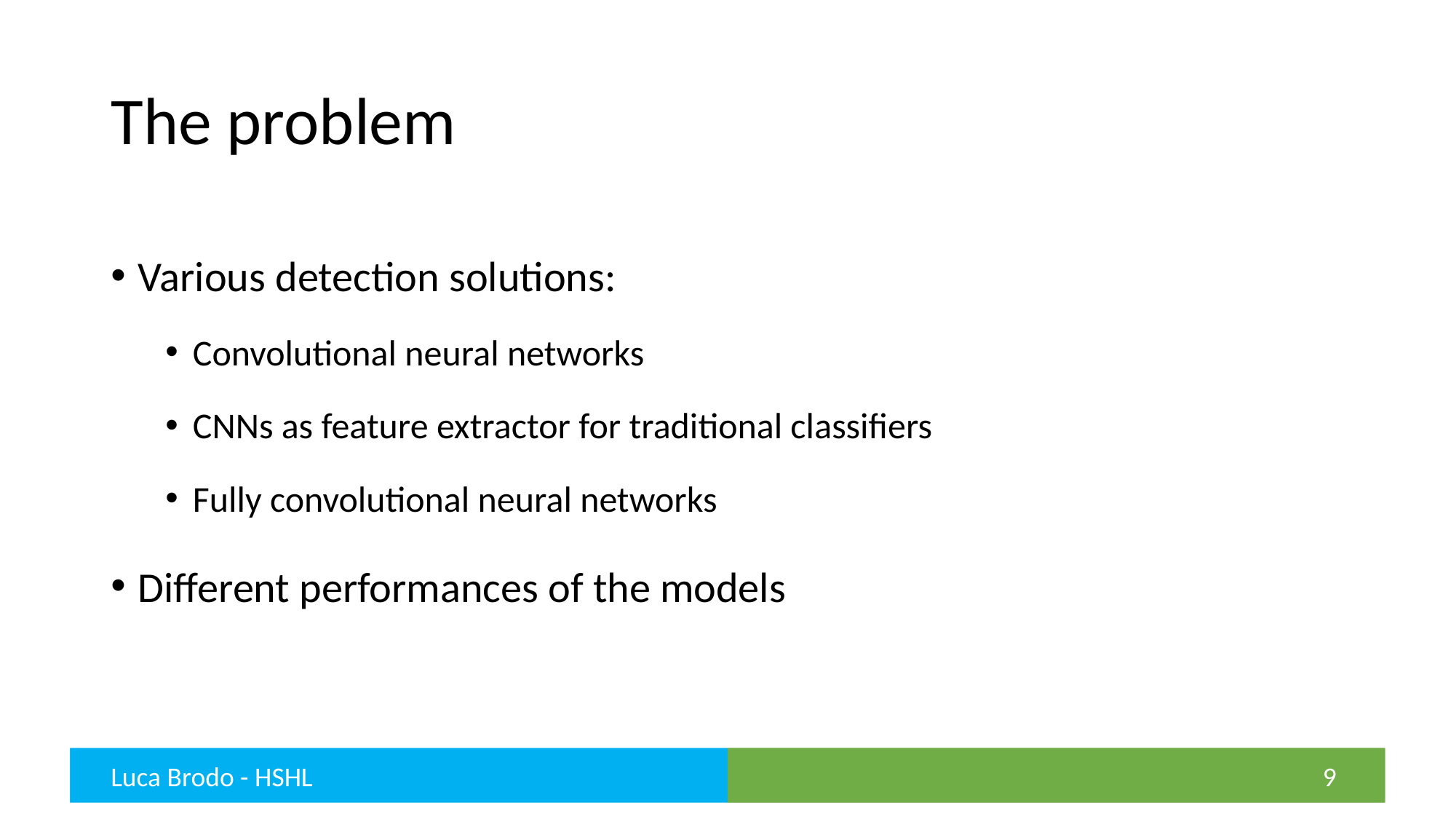

# The problem
Various detection solutions:
Convolutional neural networks
CNNs as feature extractor for traditional classifiers
Fully convolutional neural networks
Different performances of the models

Luca Brodo - HSHL
9